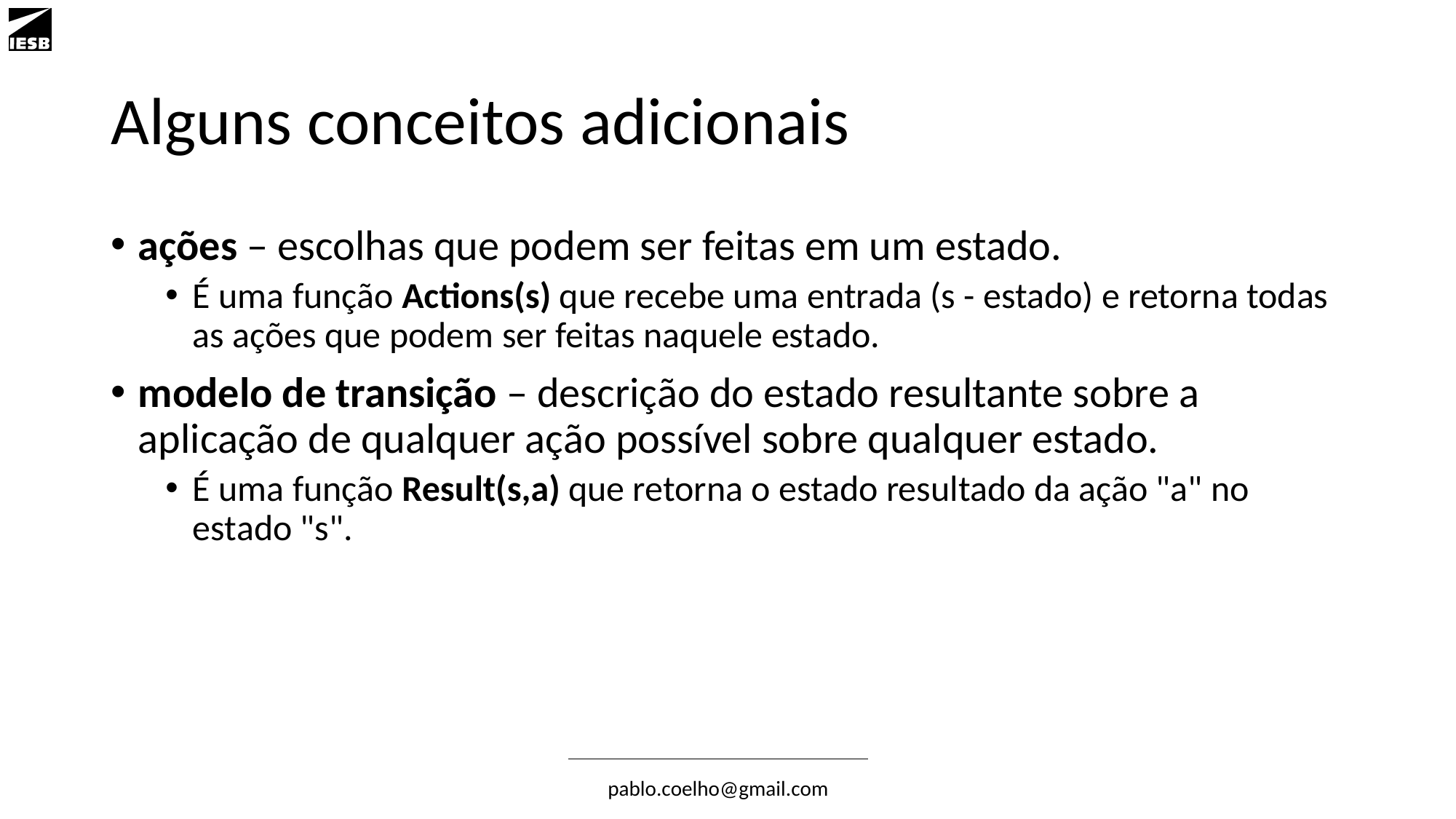

# Alguns conceitos adicionais
ações – escolhas que podem ser feitas em um estado.
É uma função Actions(s) que recebe uma entrada (s - estado) e retorna todas as ações que podem ser feitas naquele estado.
modelo de transição – descrição do estado resultante sobre a aplicação de qualquer ação possível sobre qualquer estado.
É uma função Result(s,a) que retorna o estado resultado da ação "a" no estado "s".